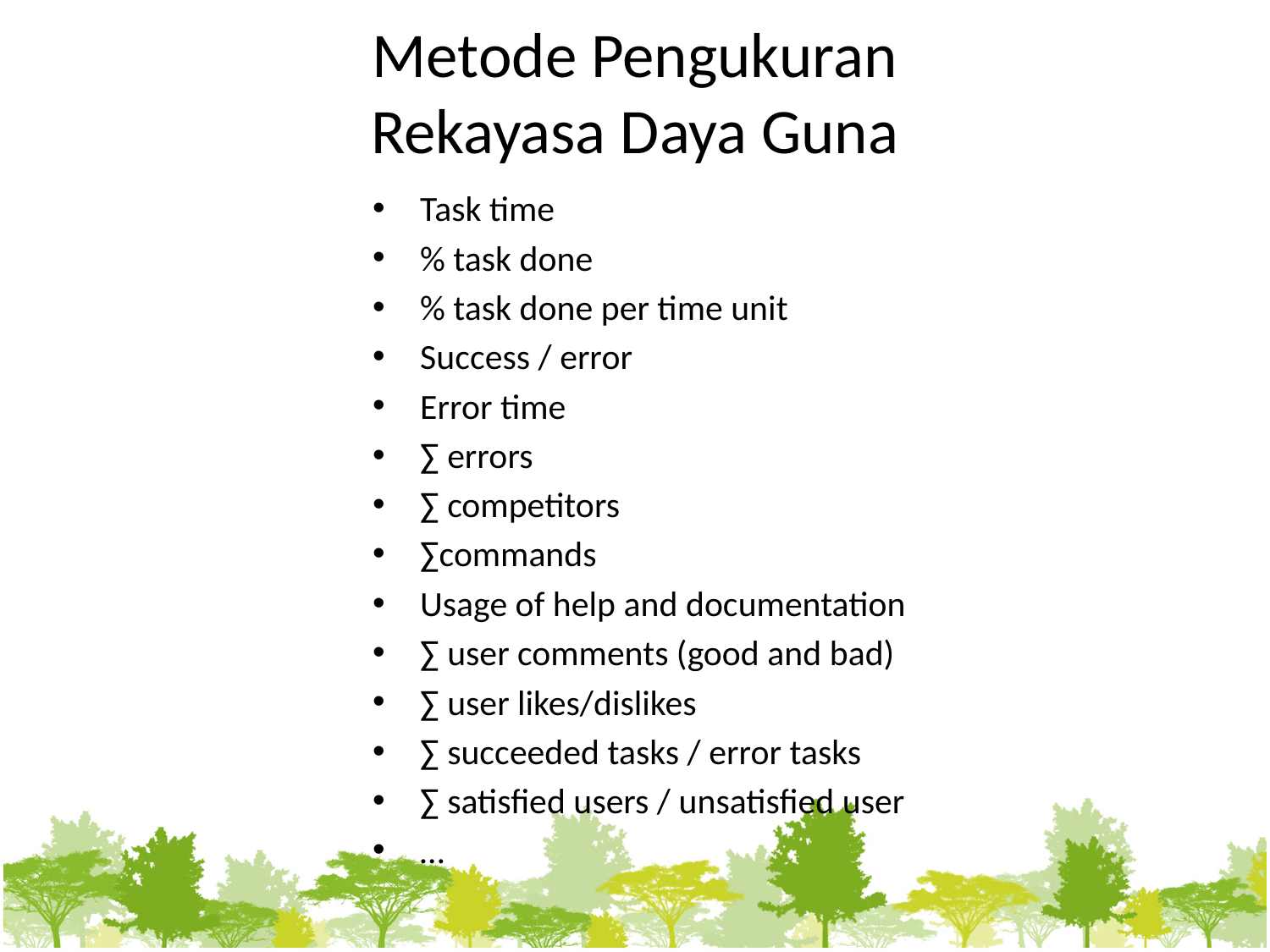

# Metode Pengukuran Rekayasa Daya Guna
Task time
% task done
% task done per time unit
Success / error
Error time
∑ errors
∑ competitors
∑commands
Usage of help and documentation
∑ user comments (good and bad)
∑ user likes/dislikes
∑ succeeded tasks / error tasks
∑ satisfied users / unsatisfied user
…